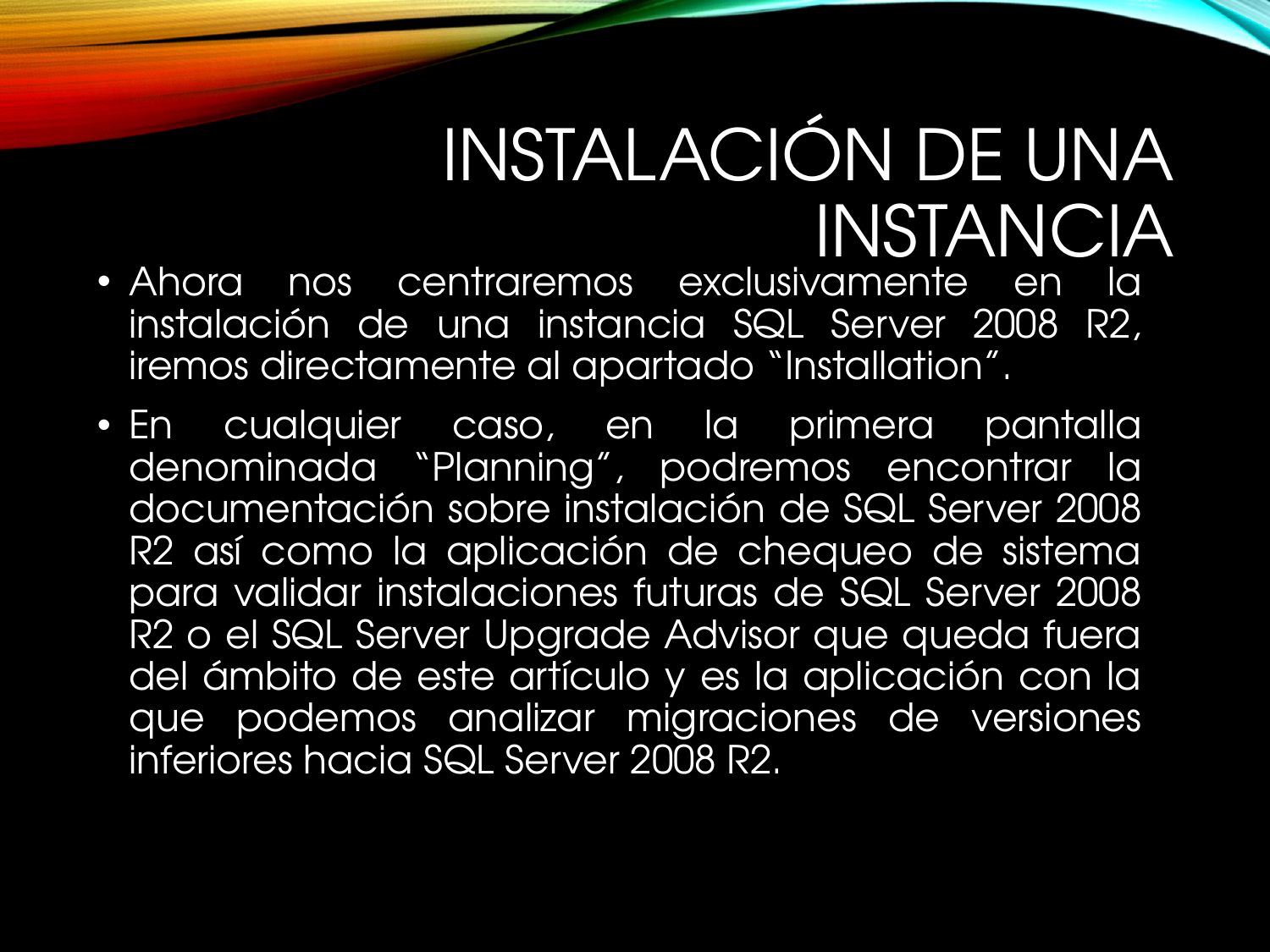

# INSTALACIÓN DE UNA INSTANCIA
Ahora nos centraremos exclusivamente en la instalación de una instancia SQL Server 2008 R2, iremos directamente al apartado “Installation”.
En cualquier caso, en la primera pantalla denominada “Planning”, podremos encontrar la documentación sobre instalación de SQL Server 2008 R2 así como la aplicación de chequeo de sistema para validar instalaciones futuras de SQL Server 2008 R2 o el SQL Server Upgrade Advisor que queda fuera del ámbito de este artículo y es la aplicación con la que podemos analizar migraciones de versiones inferiores hacia SQL Server 2008 R2.